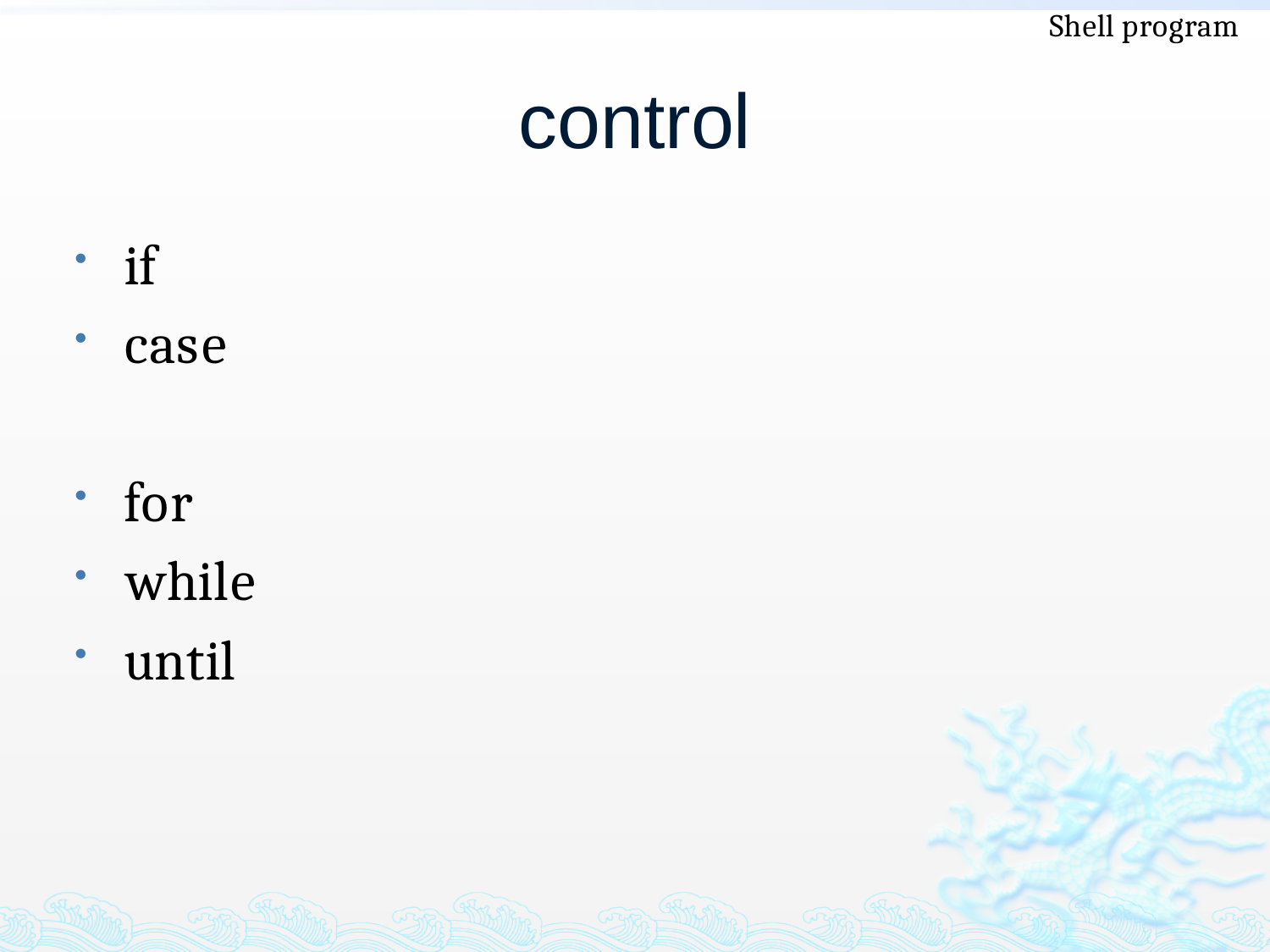

Shell program
# control
if
case

for
while
until